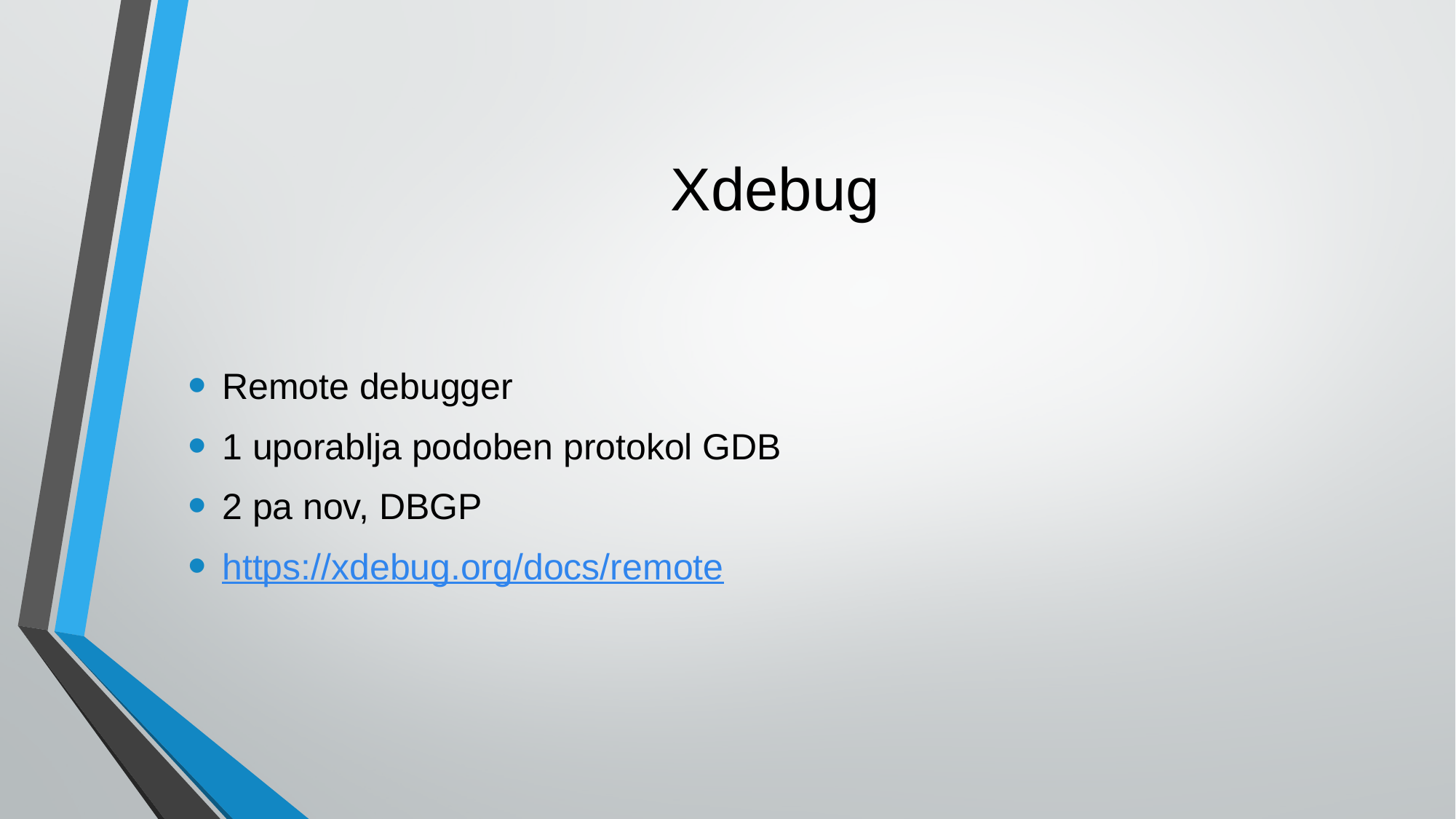

# Xdebug
Remote debugger
1 uporablja podoben protokol GDB
2 pa nov, DBGP
https://xdebug.org/docs/remote